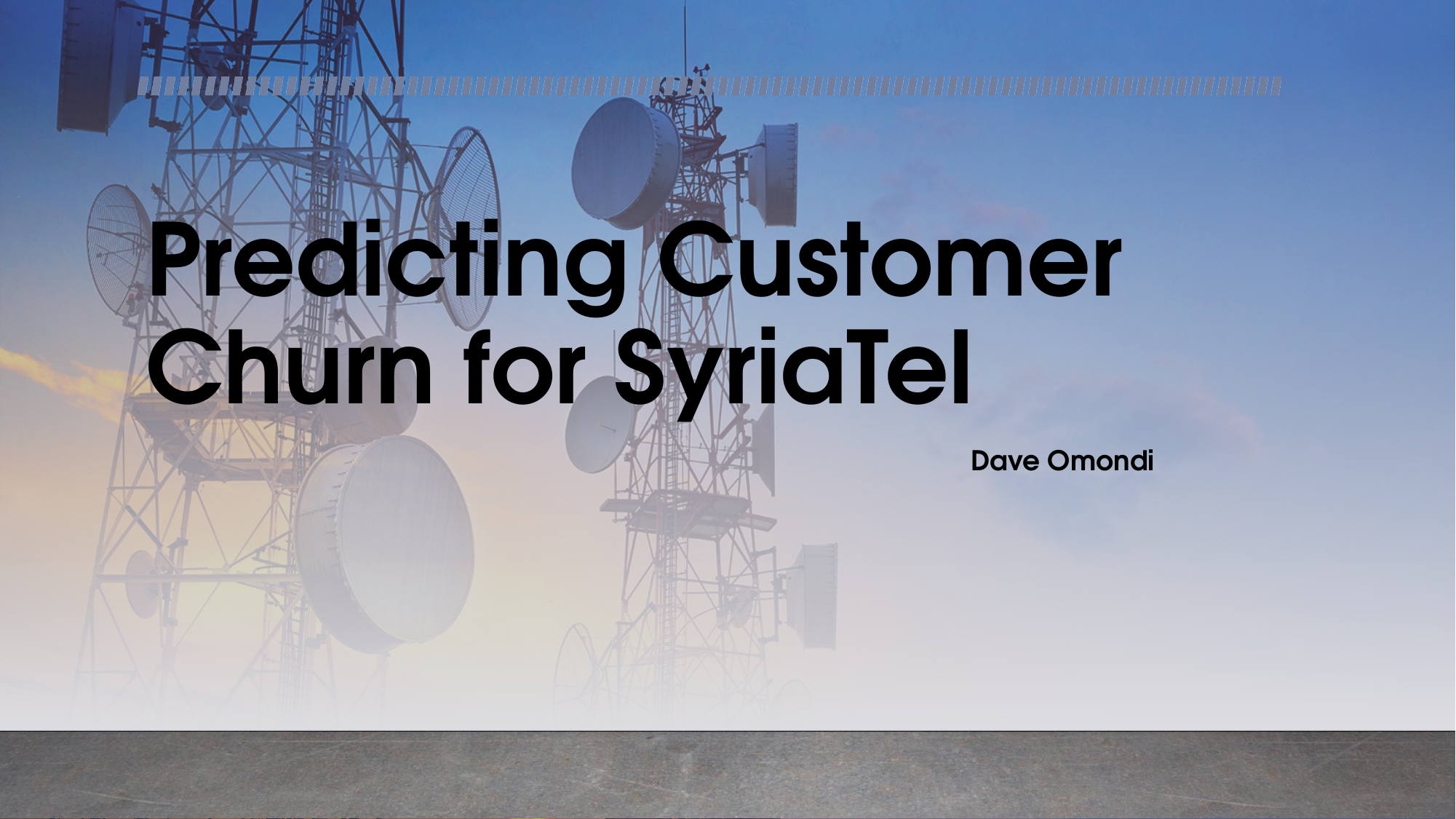

# Predicting Customer Churn for SyriaTel
Dave Omondi